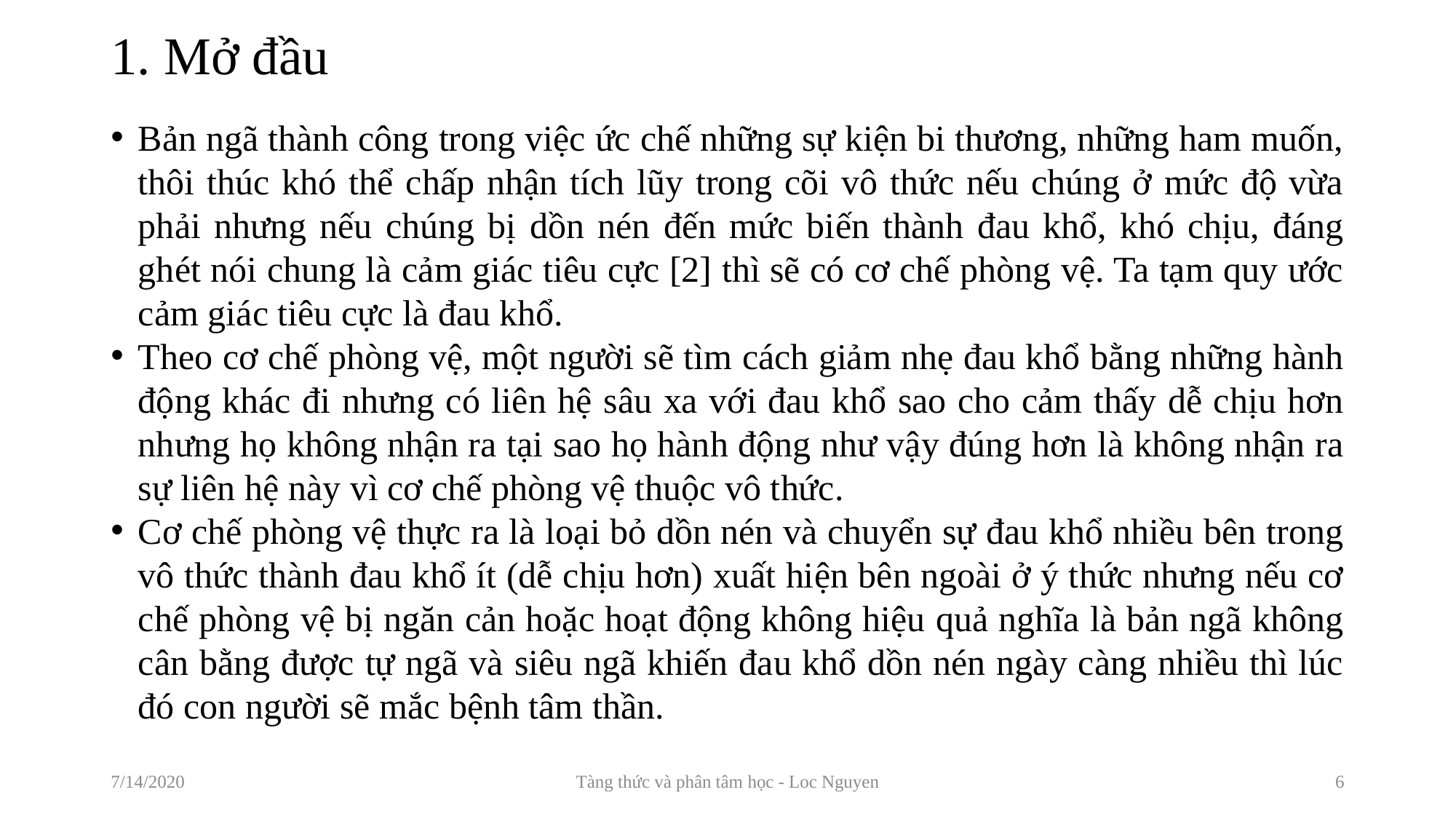

# 1. Mở đầu
Bản ngã thành công trong việc ức chế những sự kiện bi thương, những ham muốn, thôi thúc khó thể chấp nhận tích lũy trong cõi vô thức nếu chúng ở mức độ vừa phải nhưng nếu chúng bị dồn nén đến mức biến thành đau khổ, khó chịu, đáng ghét nói chung là cảm giác tiêu cực [2] thì sẽ có cơ chế phòng vệ. Ta tạm quy ước cảm giác tiêu cực là đau khổ.
Theo cơ chế phòng vệ, một người sẽ tìm cách giảm nhẹ đau khổ bằng những hành động khác đi nhưng có liên hệ sâu xa với đau khổ sao cho cảm thấy dễ chịu hơn nhưng họ không nhận ra tại sao họ hành động như vậy đúng hơn là không nhận ra sự liên hệ này vì cơ chế phòng vệ thuộc vô thức.
Cơ chế phòng vệ thực ra là loại bỏ dồn nén và chuyển sự đau khổ nhiều bên trong vô thức thành đau khổ ít (dễ chịu hơn) xuất hiện bên ngoài ở ý thức nhưng nếu cơ chế phòng vệ bị ngăn cản hoặc hoạt động không hiệu quả nghĩa là bản ngã không cân bằng được tự ngã và siêu ngã khiến đau khổ dồn nén ngày càng nhiều thì lúc đó con người sẽ mắc bệnh tâm thần.
7/14/2020
Tàng thức và phân tâm học - Loc Nguyen
6